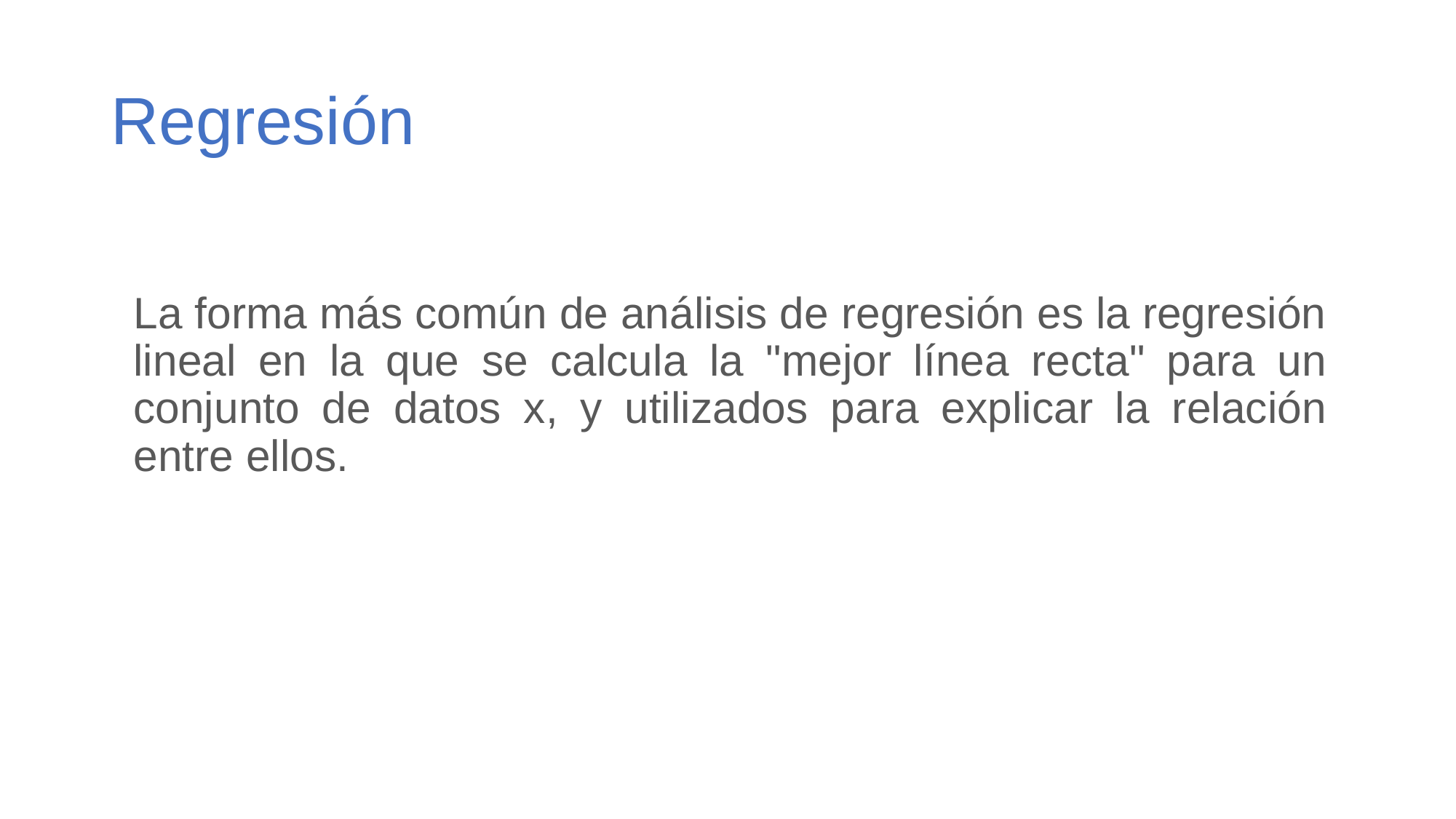

# Regresión
La forma más común de análisis de regresión es la regresión lineal en la que se calcula la "mejor línea recta" para un conjunto de datos x, y utilizados para explicar la relación entre ellos.